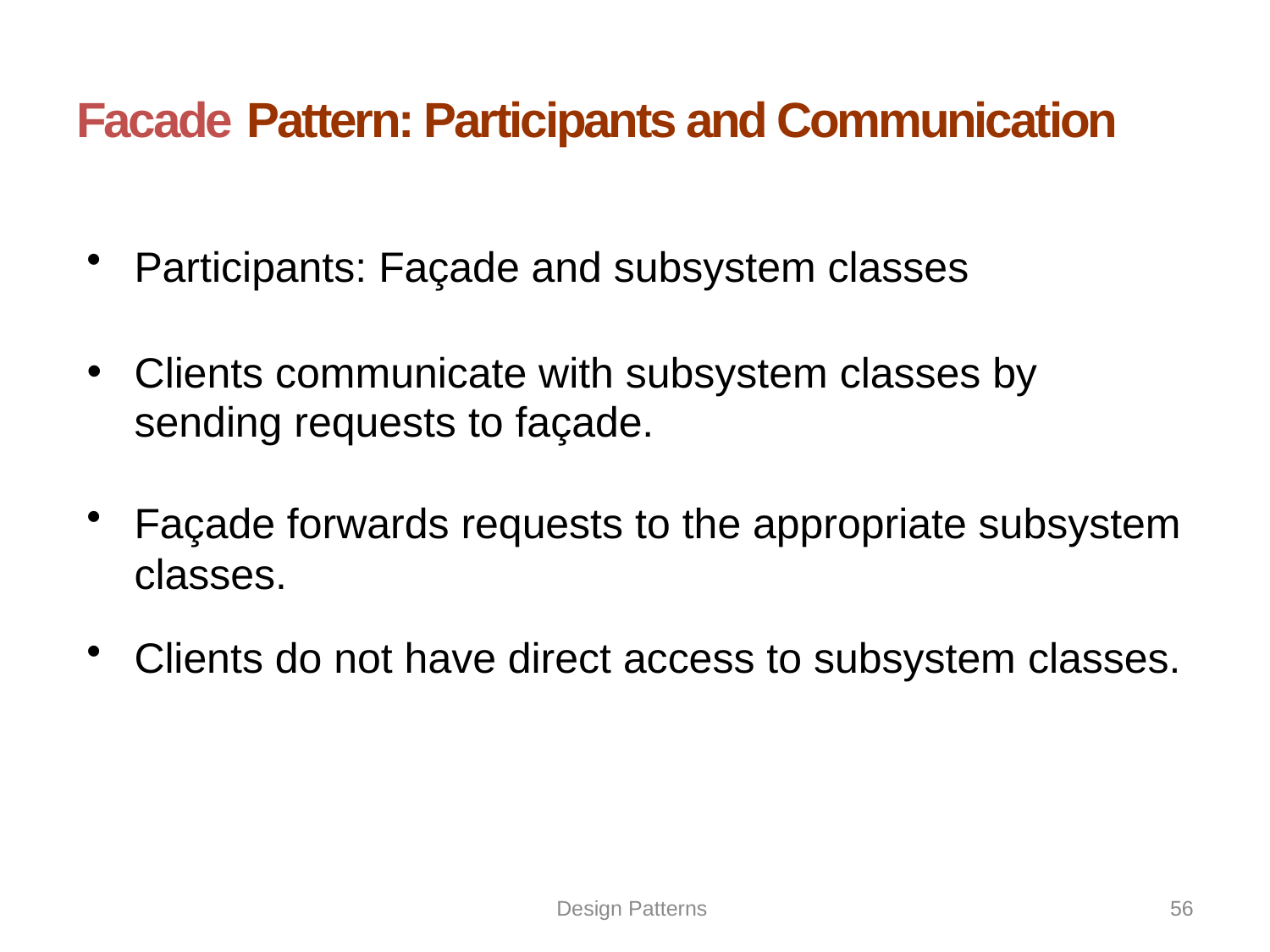

# Facade Pattern: Participants and Communication
Participants: Façade and subsystem classes
Clients communicate with subsystem classes by
	sending requests to façade.
Façade forwards requests to the appropriate subsystem classes.
Clients do not have direct access to subsystem classes.
Design Patterns
56